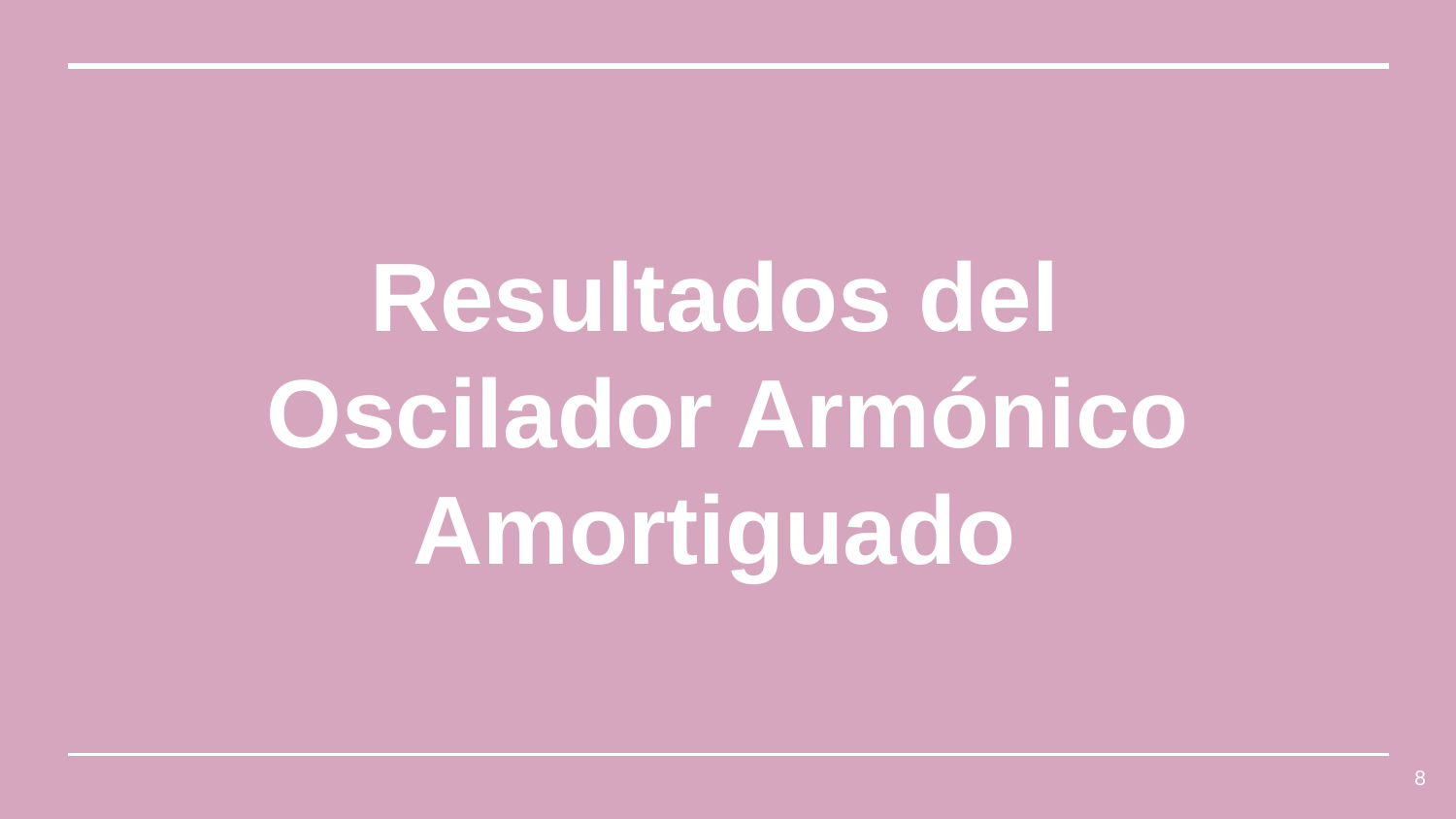

# Resultados del
Oscilador Armónico Amortiguado
8